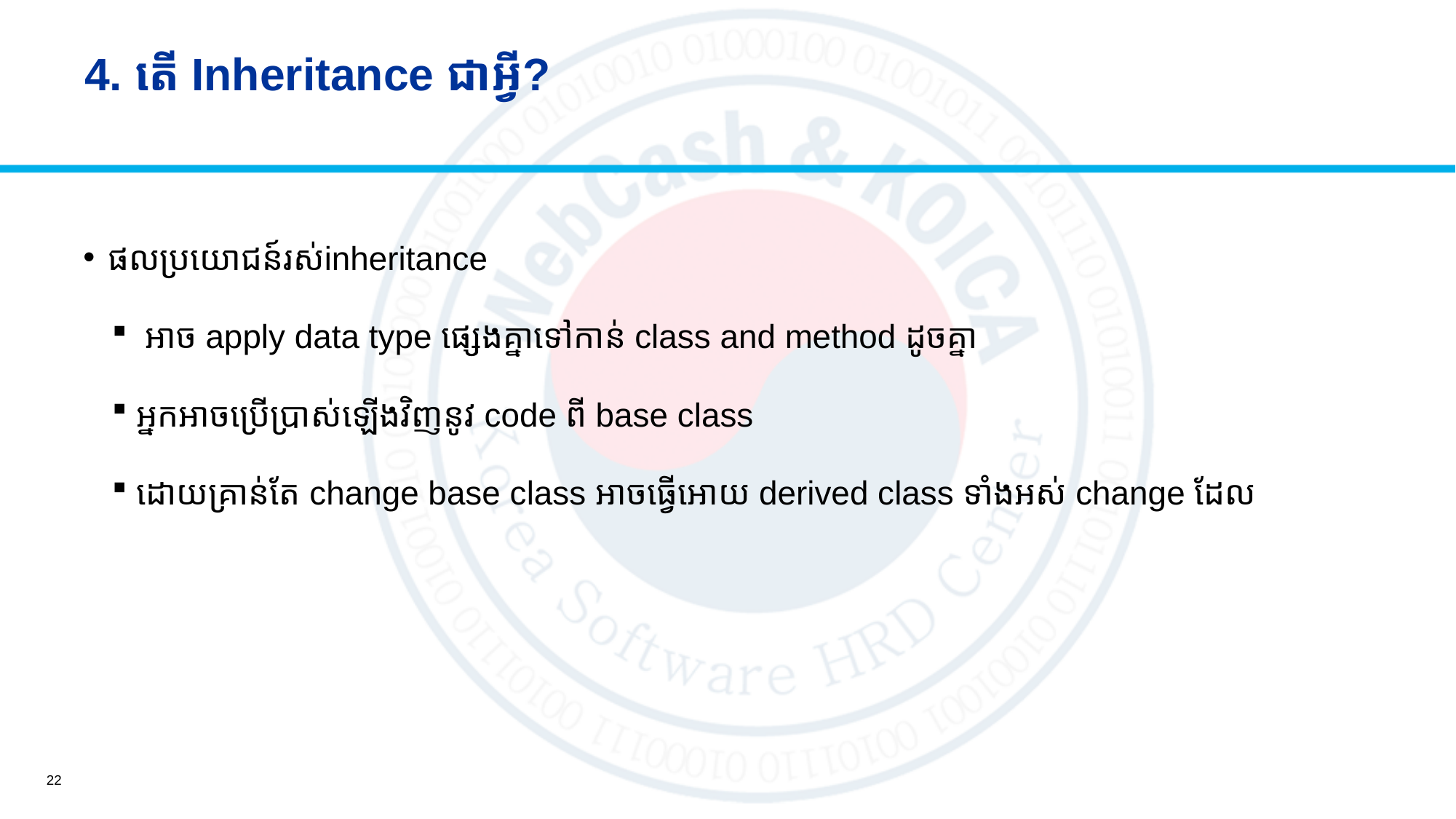

# 4. តើ​ Inheritance ជាអ្វី?
ផលប្រយោជន៍រស់inheritance
 អាច ​​apply data type ផ្សេងគ្នាទៅកាន់​ class and method ដូចគ្នា
អ្នកអាចប្រើប្រាស់ឡើងវិញនូវ code ពី base class
ដោយគ្រាន់តែ ​change base class អាចធ្វើអោយ derived class ទាំងអស់​​ change ដែល

22